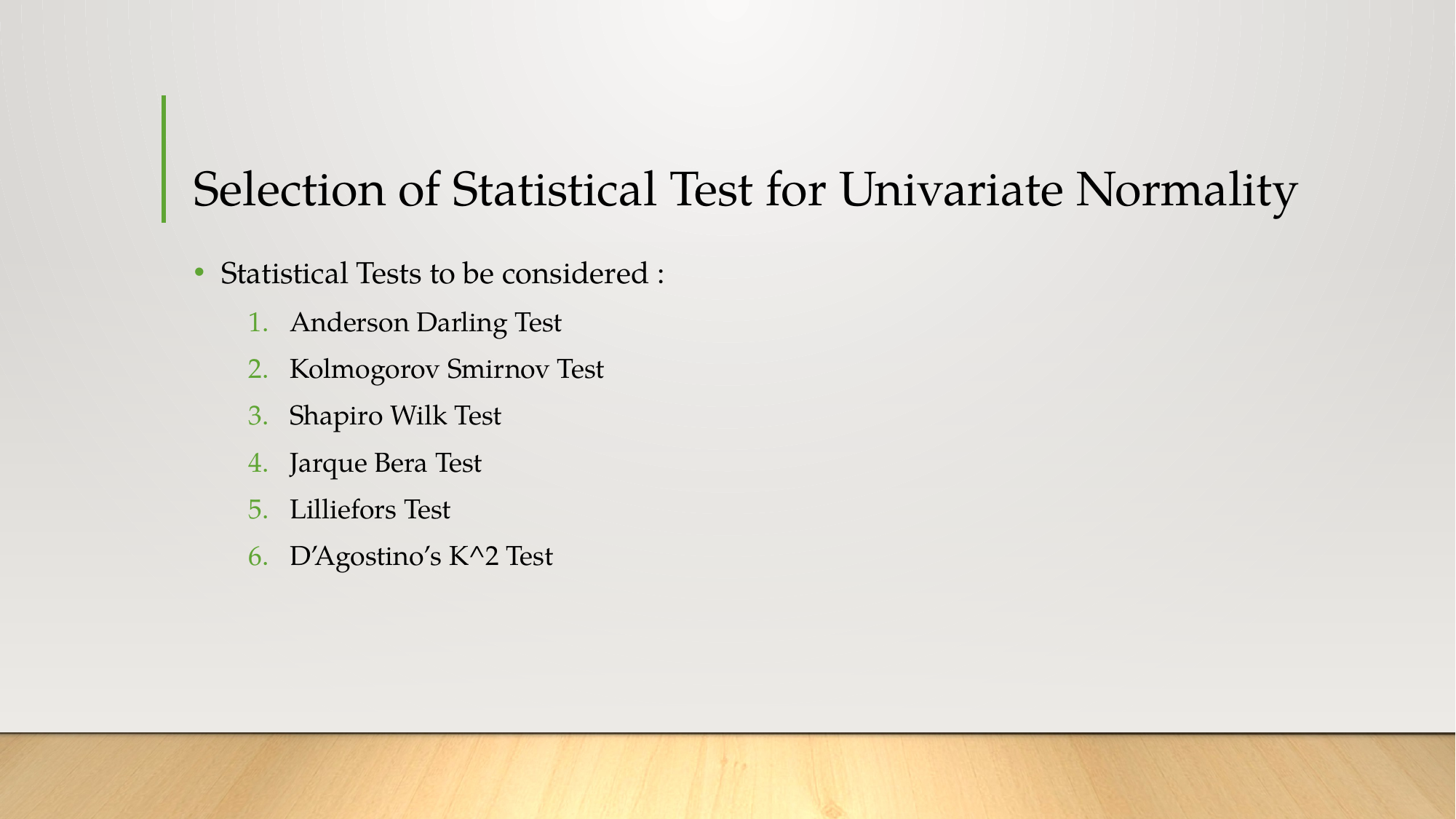

# Selection of Statistical Test for Univariate Normality
Statistical Tests to be considered :
Anderson Darling Test
Kolmogorov Smirnov Test
Shapiro Wilk Test
Jarque Bera Test
Lilliefors Test
D’Agostino’s K^2 Test